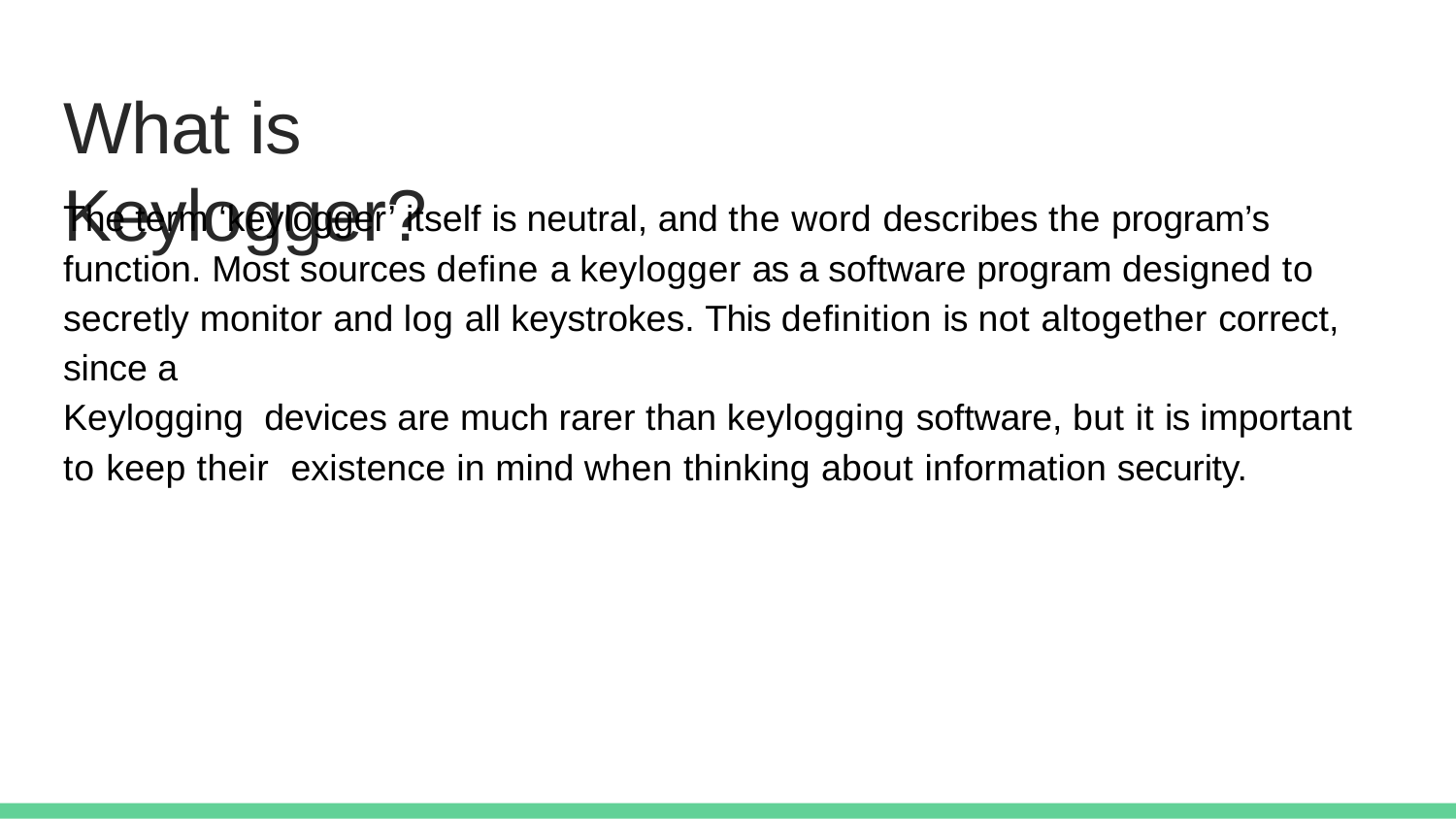

# What is Keylogger?
The term ‘keylogger’ itself is neutral, and the word describes the program’s  function. Most sources deﬁne a keylogger as a software program designed to  secretly monitor and log all keystrokes. This deﬁnition is not altogether correct,  since a keylogger doesn’t have to be software – it can also be a device. Keylogging  devices are much rarer than keylogging software, but it is important to keep their  existence in mind when thinking about information security.